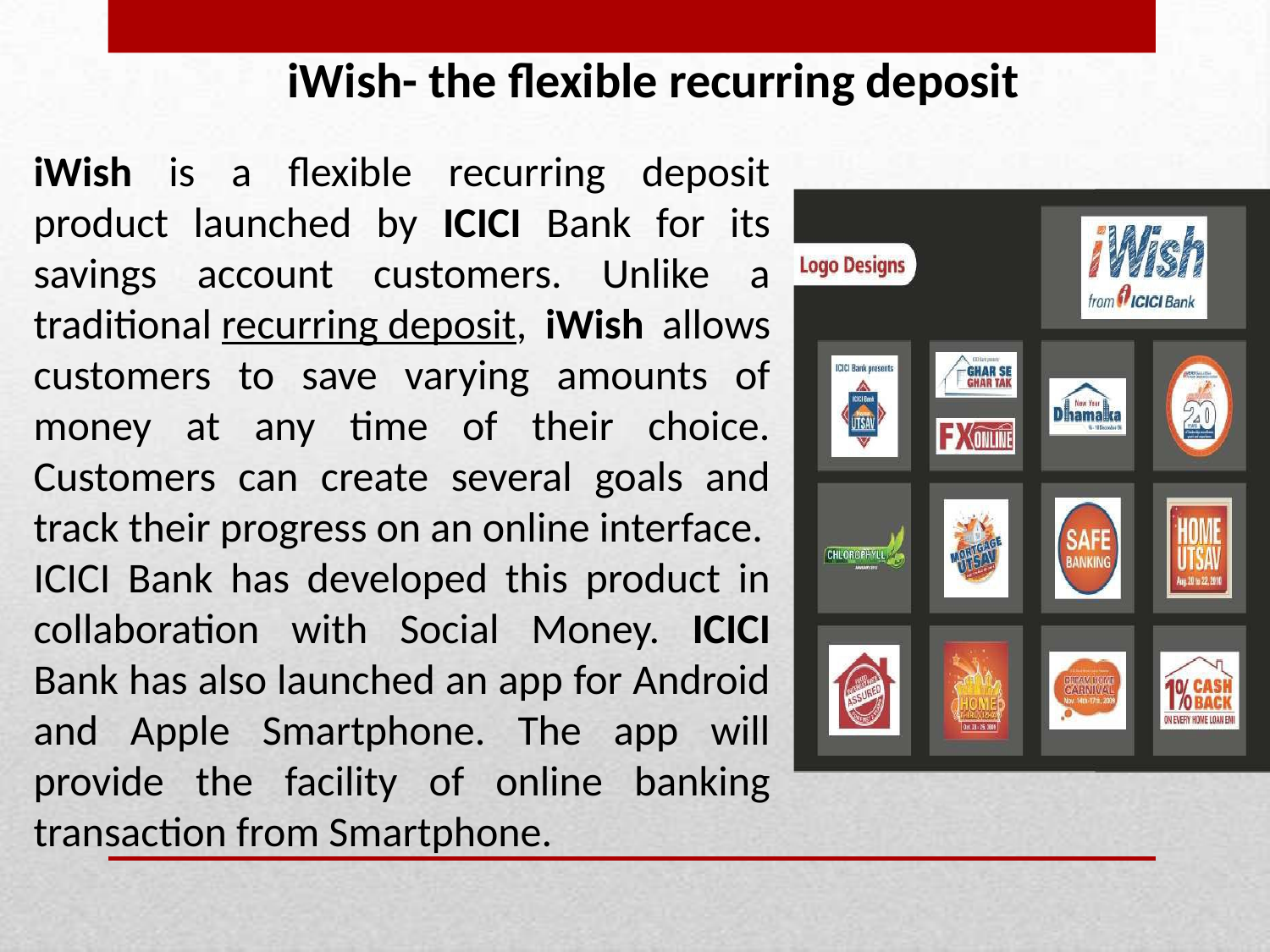

iWish- the flexible recurring deposit

iWish is a flexible recurring deposit product launched by ICICI Bank for its savings account customers. Unlike a traditional recurring deposit, iWish allows customers to save varying amounts of money at any time of their choice. Customers can create several goals and track their progress on an online interface.
ICICI Bank has developed this product in collaboration with Social Money. ICICI Bank has also launched an app for Android and Apple Smartphone. The app will provide the facility of online banking transaction from Smartphone.